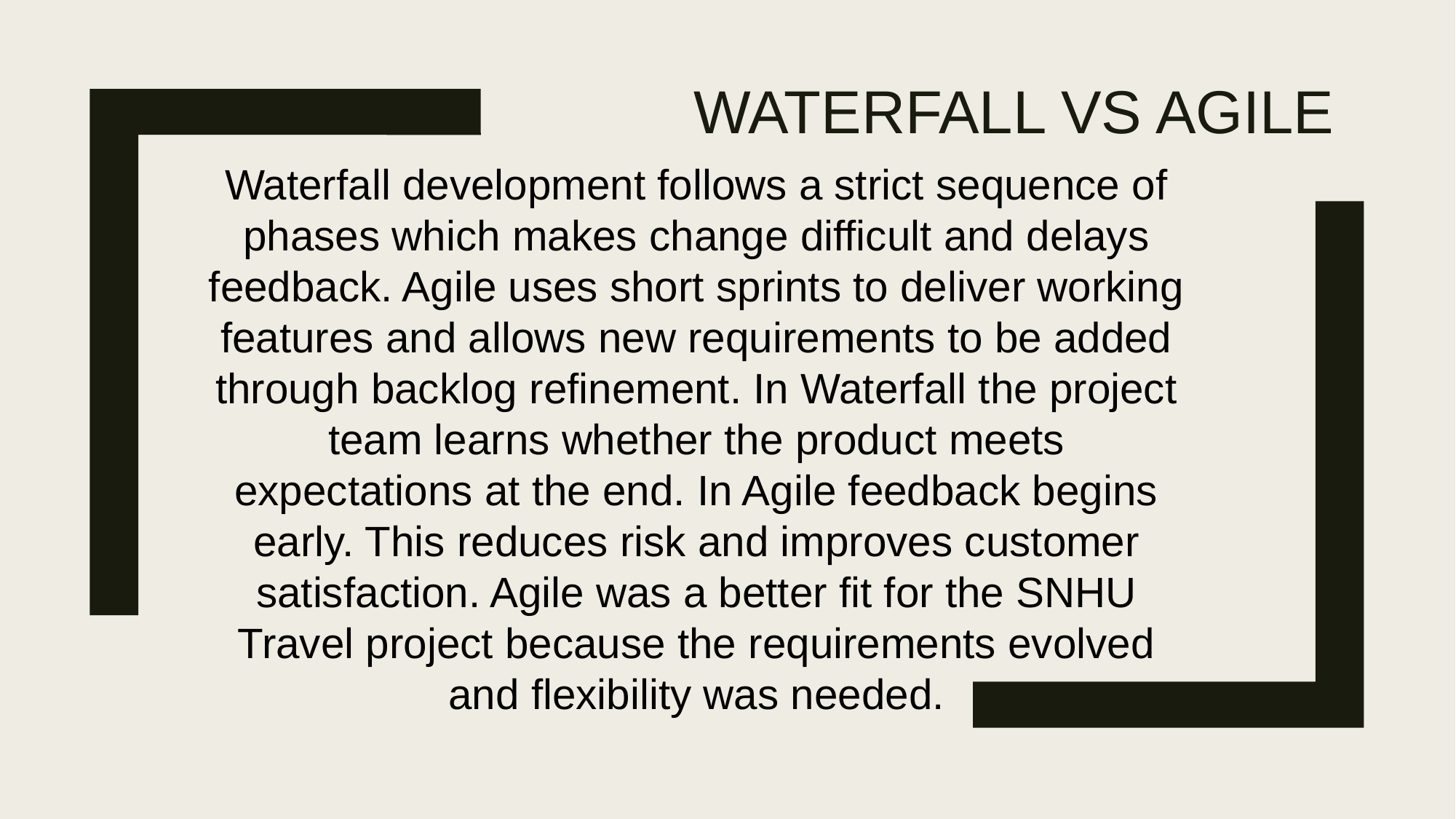

# Waterfall vs Agile
Waterfall development follows a strict sequence of phases which makes change difficult and delays feedback. Agile uses short sprints to deliver working features and allows new requirements to be added through backlog refinement. In Waterfall the project team learns whether the product meets expectations at the end. In Agile feedback begins early. This reduces risk and improves customer satisfaction. Agile was a better fit for the SNHU Travel project because the requirements evolved and flexibility was needed.